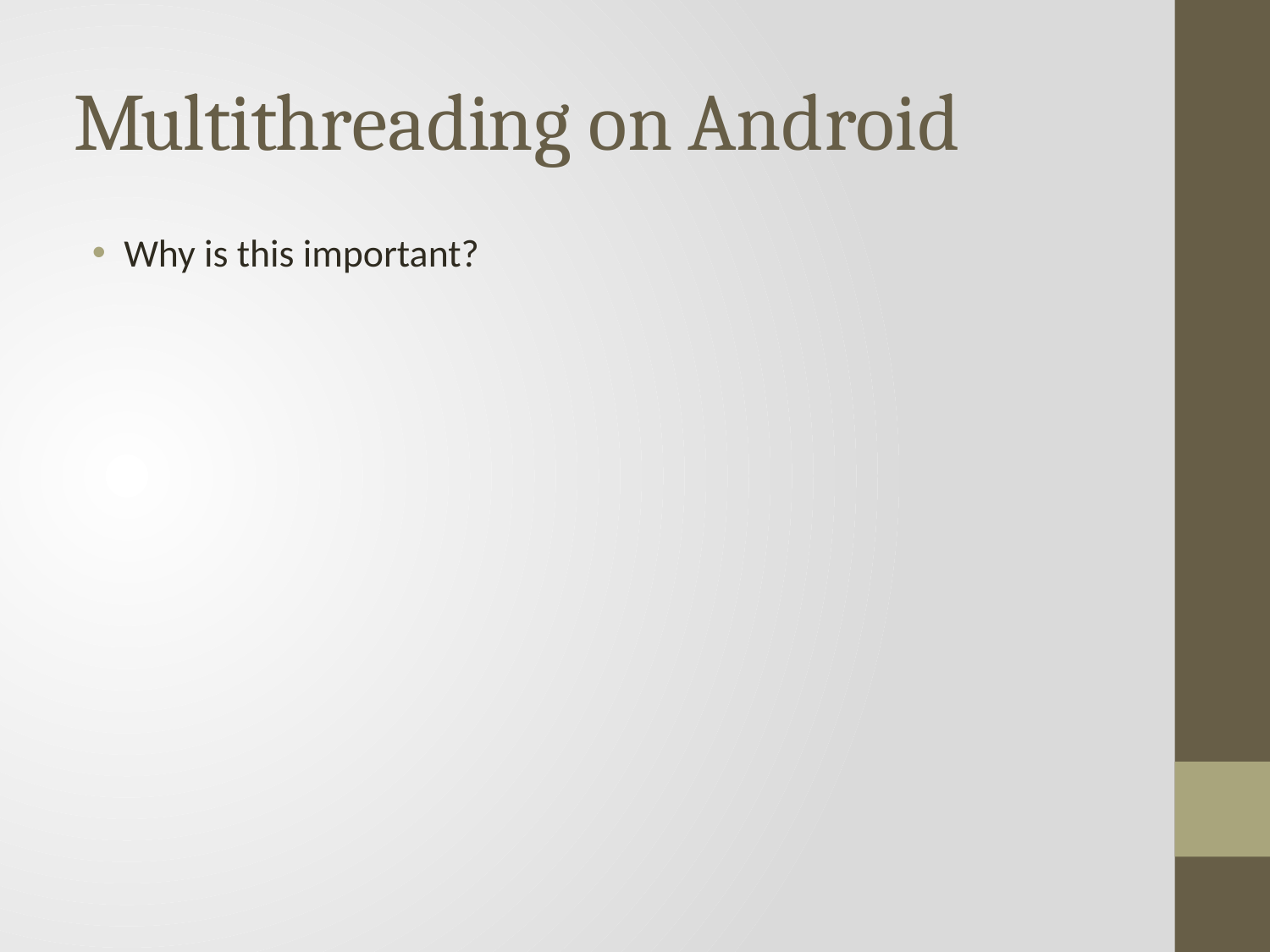

# Multithreading on Android
Why is this important?